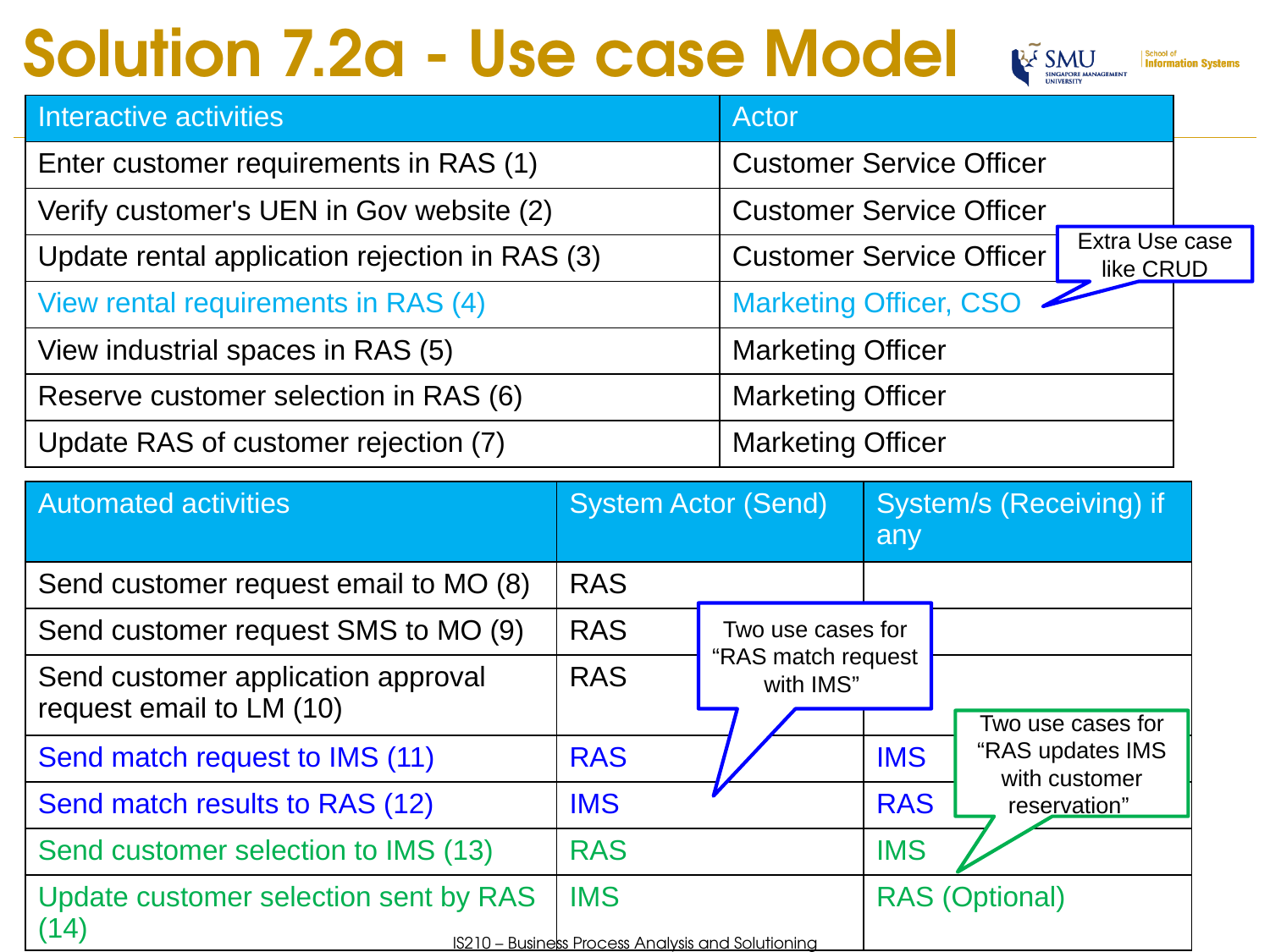

# Solution 7.2a - Use case Model
| Interactive activities | Actor |
| --- | --- |
| Enter customer requirements in RAS (1) | Customer Service Officer |
| Verify customer's UEN in Gov website (2) | Customer Service Officer |
| Update rental application rejection in RAS (3) | Customer Service Officer |
| View rental requirements in RAS (4) | Marketing Officer, CSO |
| View industrial spaces in RAS (5) | Marketing Officer |
| Reserve customer selection in RAS (6) | Marketing Officer |
| Update RAS of customer rejection (7) | Marketing Officer |
Extra Use case like CRUD
| Automated activities | System Actor (Send) | System/s (Receiving) if any |
| --- | --- | --- |
| Send customer request email to MO (8) | RAS |  |
| Send customer request SMS to MO (9) | RAS |  |
| Send customer application approval request email to LM (10) | RAS |  |
| Send match request to IMS (11) | RAS | IMS |
| Send match results to RAS (12) | IMS | RAS |
| Send customer selection to IMS (13) | RAS | IMS |
| Update customer selection sent by RAS (14) | IMS | RAS (Optional) |
Two use cases for “RAS match request with IMS”
Two use cases for “RAS updates IMS with customer reservation”